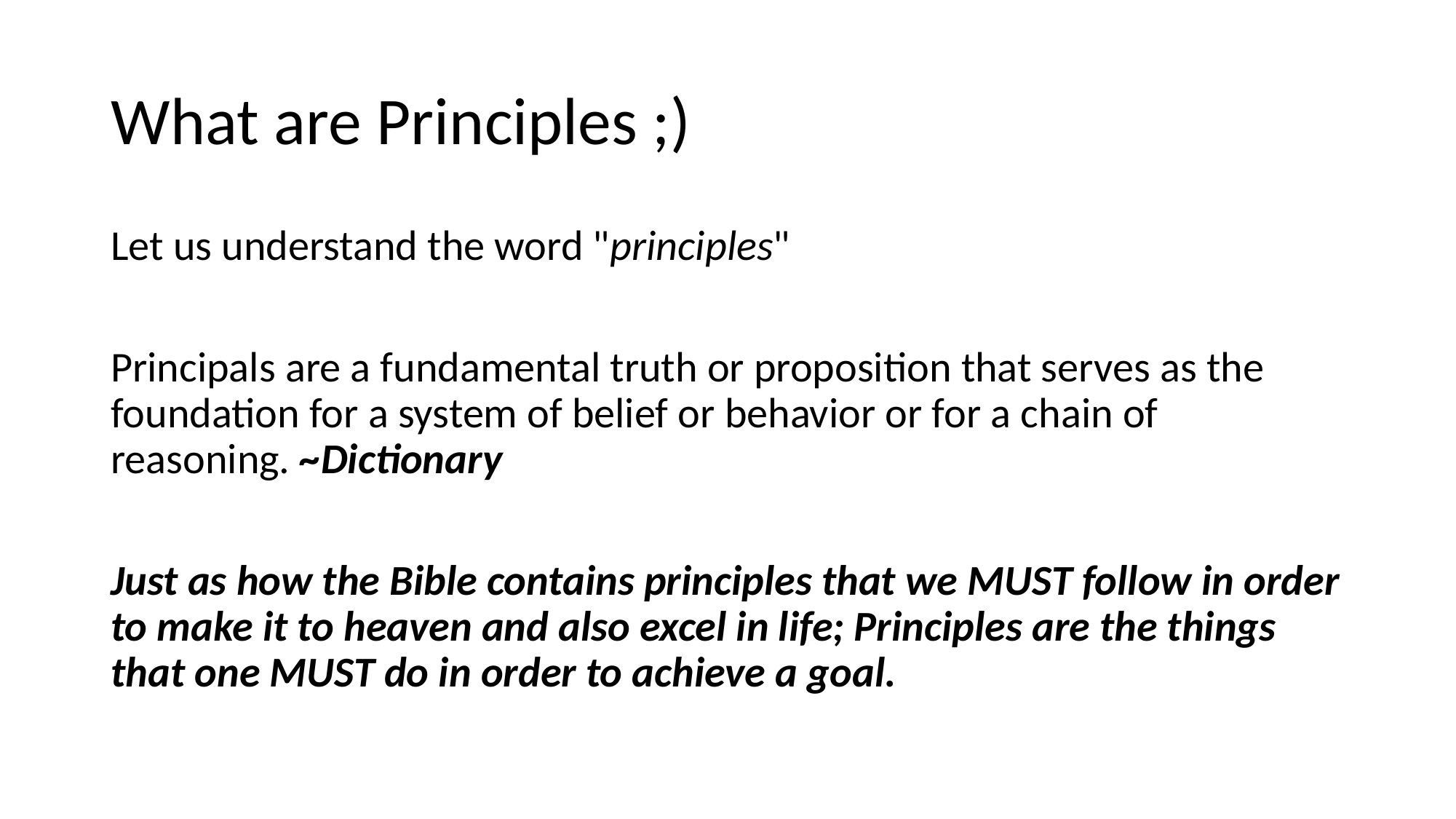

# What are Principles ;)
Let us understand the word "principles"

Principals are a fundamental truth or proposition that serves as the foundation for a system of belief or behavior or for a chain of reasoning. ~Dictionary

Just as how the Bible contains principles that we MUST follow in order to make it to heaven and also excel in life; Principles are the things that one MUST do in order to achieve a goal.